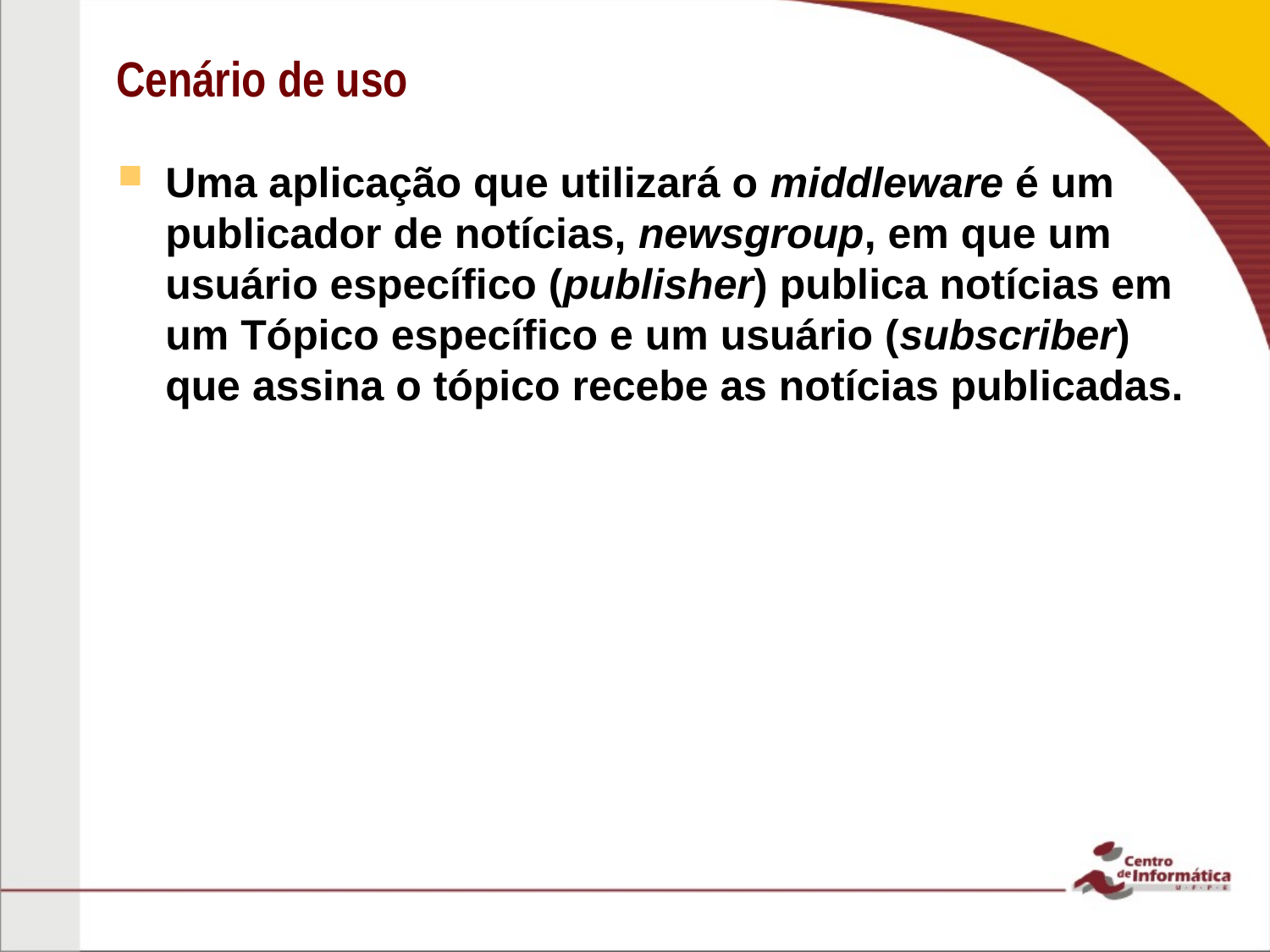

# Cenário de uso
Uma aplicação que utilizará o middleware é um publicador de notícias, newsgroup, em que um usuário específico (publisher) publica notícias em um Tópico específico e um usuário (subscriber) que assina o tópico recebe as notícias publicadas.